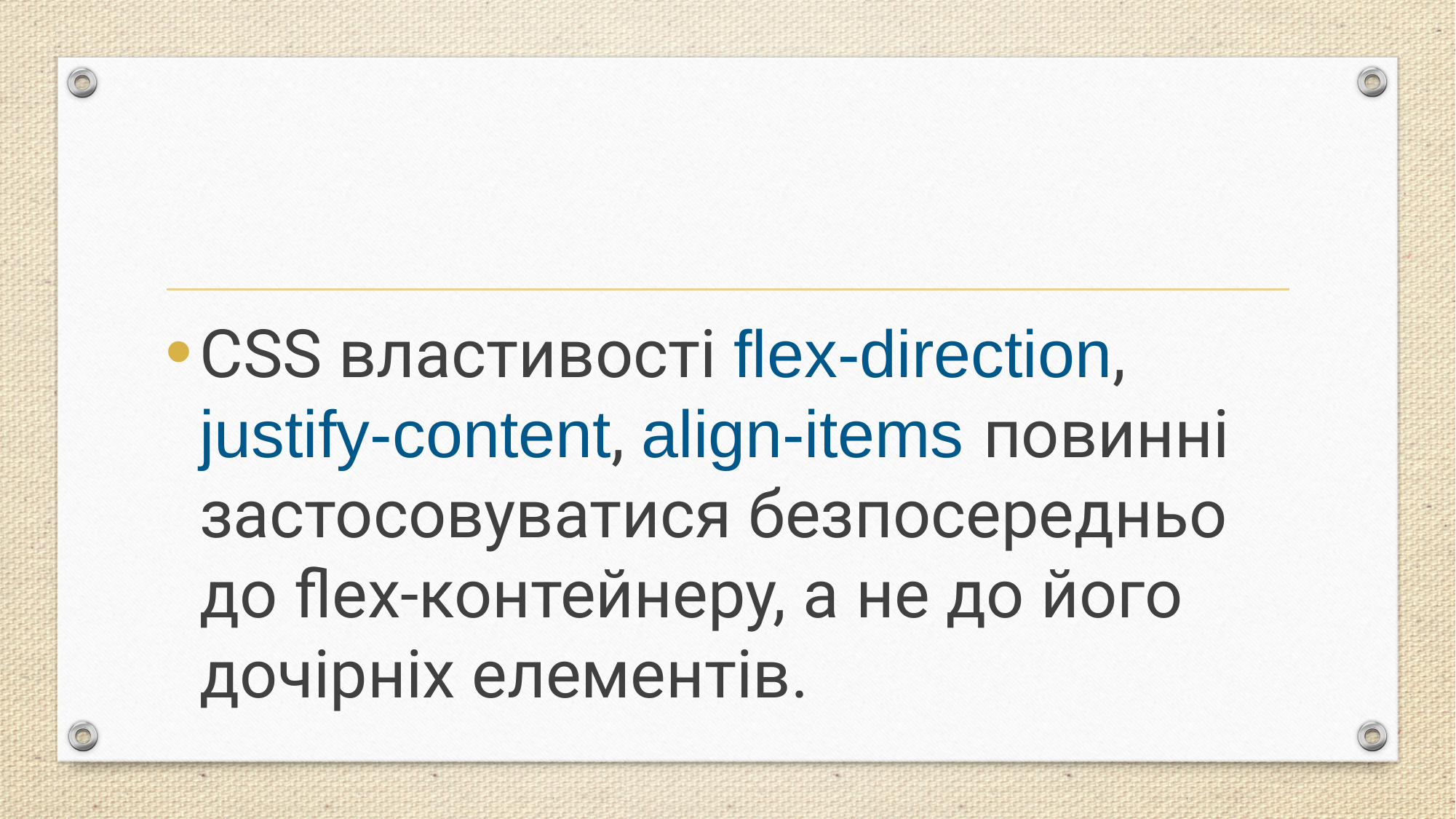

#
СSS властивості flex-direction, justify-content, align-items повинні застосовуватися безпосередньо до flex-контейнеру, а не до його дочірніх елементів.